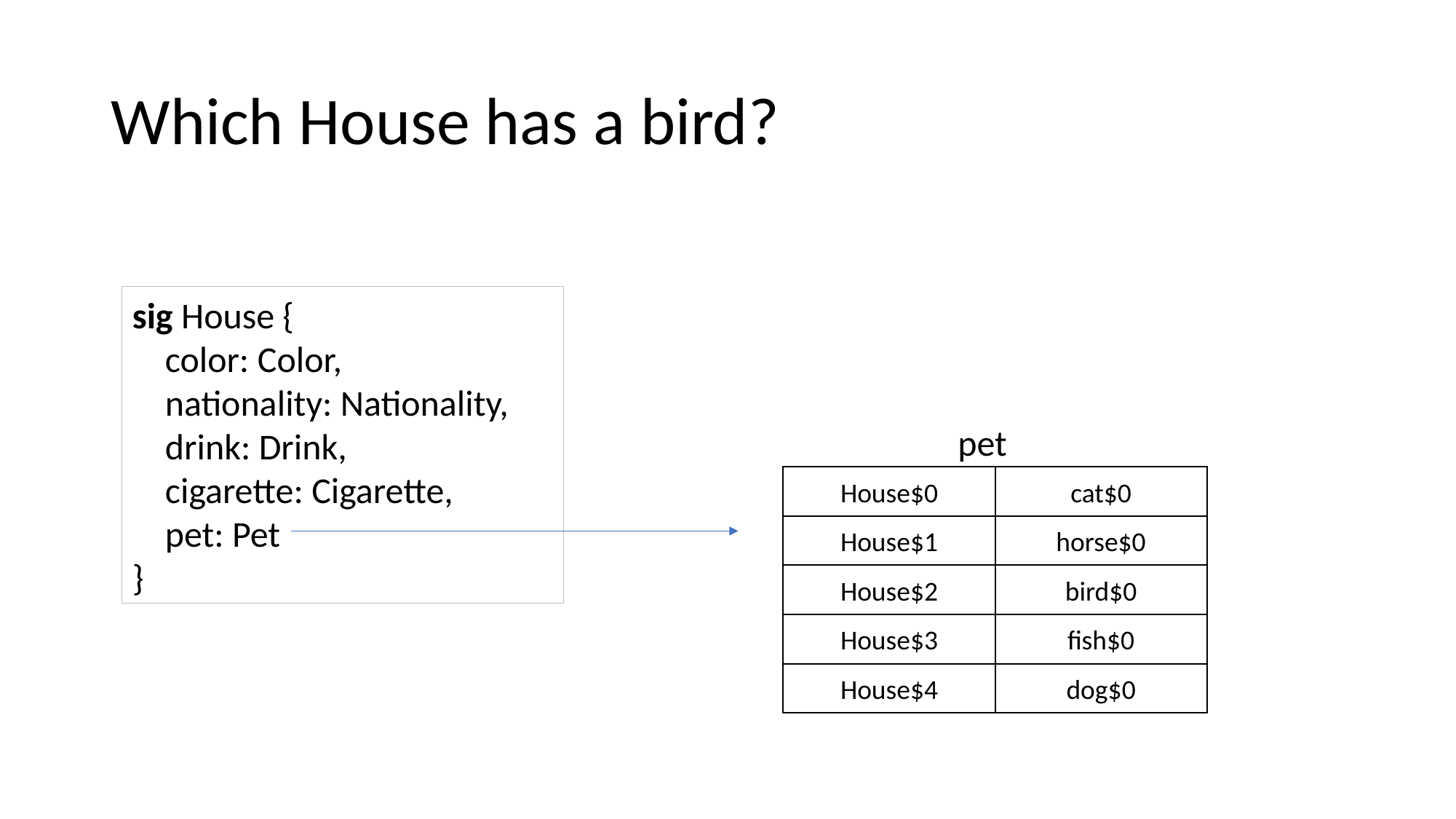

# Which House has a bird?
sig House {
    color: Color,
    nationality: Nationality,
    drink: Drink,
    cigarette: Cigarette,
    pet: Pet
}
pet
House$0
cat$0
House$1
horse$0
House$2
bird$0
House$3
fish$0
House$4
dog$0